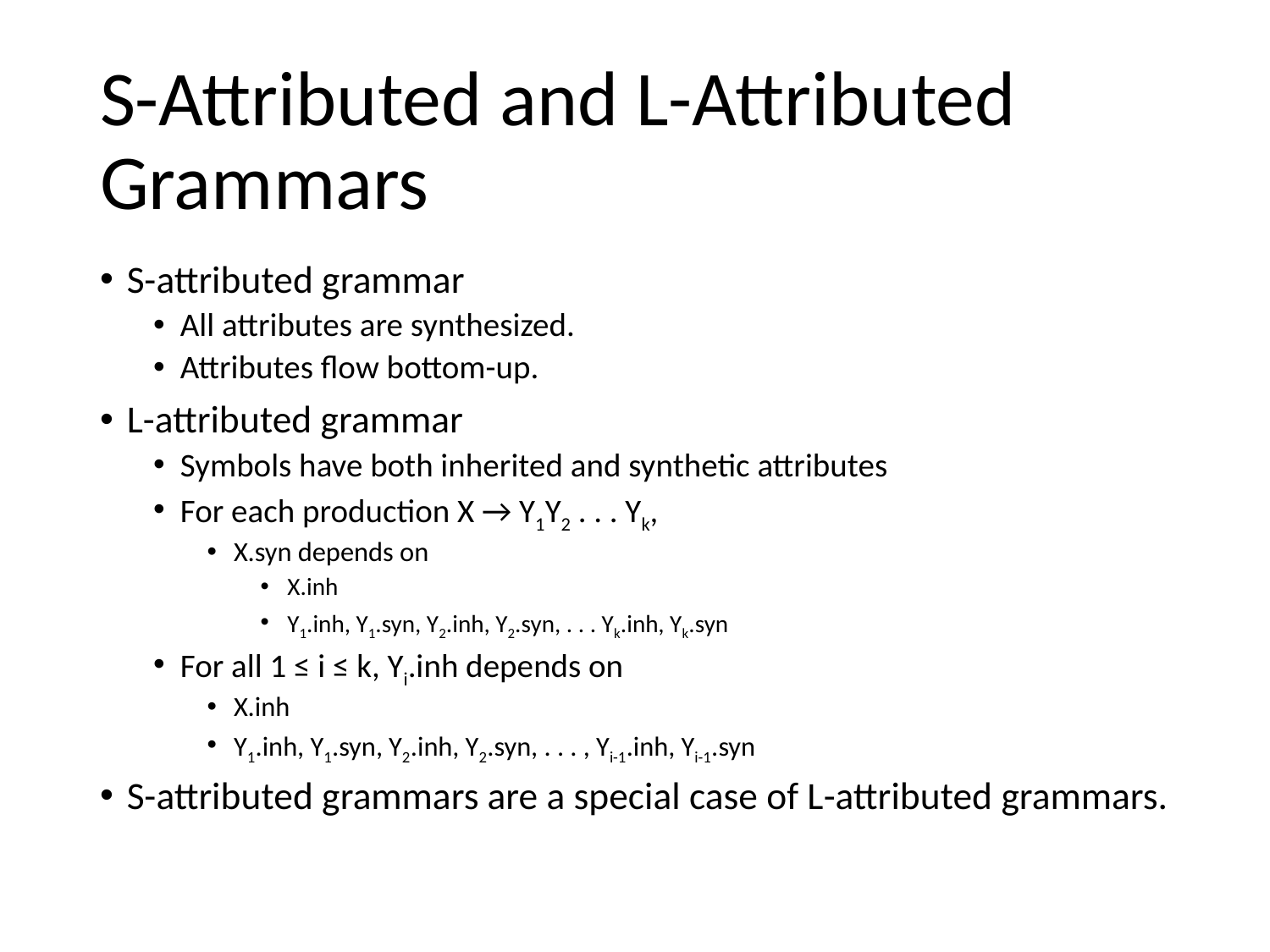

# S-Attributed and L-Attributed Grammars
S-attributed grammar
All attributes are synthesized.
Attributes flow bottom-up.
L-attributed grammar
Symbols have both inherited and synthetic attributes
For each production X → Y1Y2 . . . Yk,
X.syn depends on
X.inh
Y1.inh, Y1.syn, Y2.inh, Y2.syn, . . . Yk.inh, Yk.syn
For all 1 ≤ i ≤ k, Yi.inh depends on
X.inh
Y1.inh, Y1.syn, Y2.inh, Y2.syn, . . . , Yi-1.inh, Yi-1.syn
S-attributed grammars are a special case of L-attributed grammars.